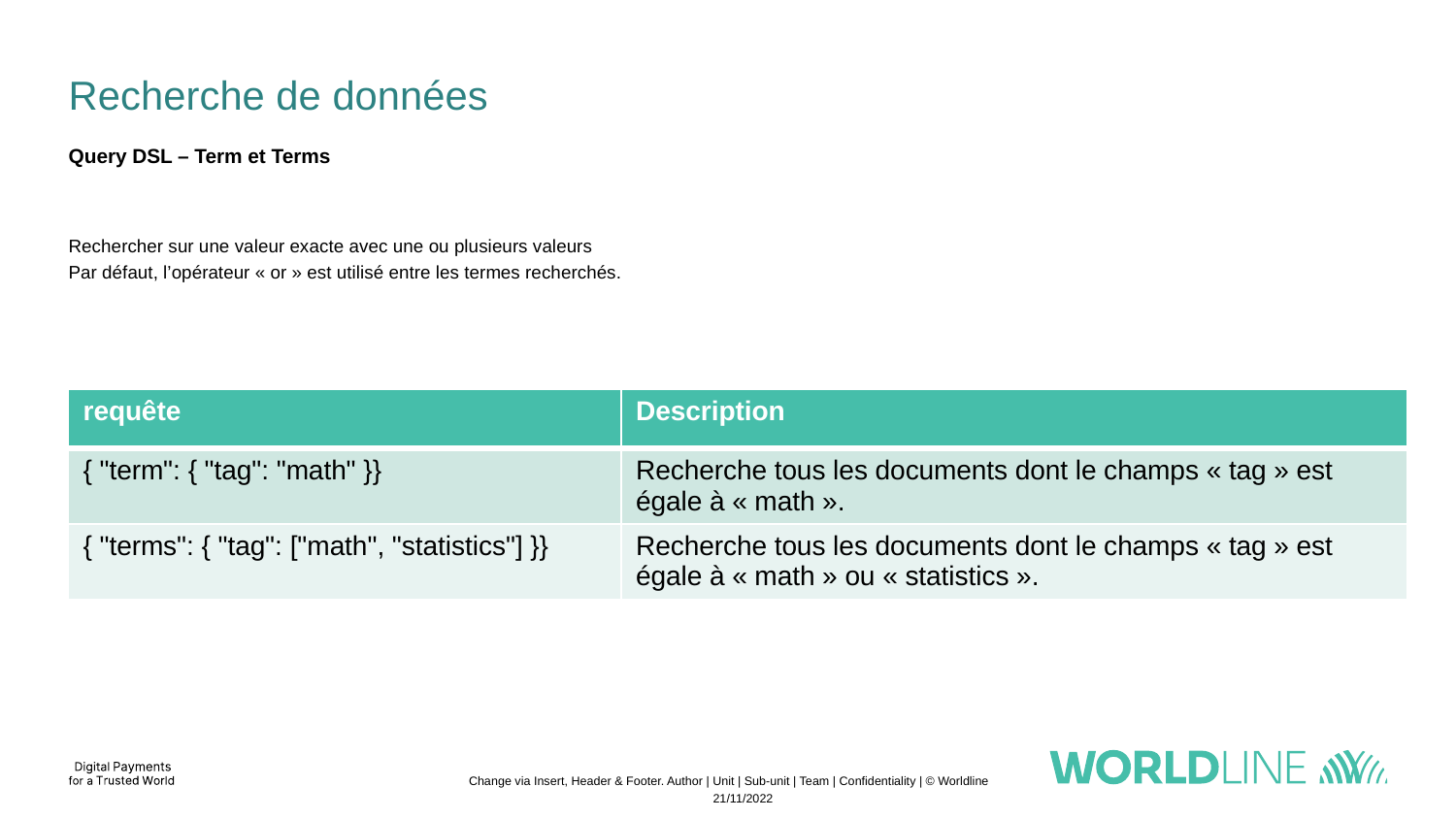

# Recherche de données
Query DSL – Term et Terms
Rechercher sur une valeur exacte avec une ou plusieurs valeurs
Par défaut, l’opérateur « or » est utilisé entre les termes recherchés.

| requête | Description |
| --- | --- |
| { "term": { "tag": "math" }} | Recherche tous les documents dont le champs « tag » est égale à « math ». |
| { "terms": { "tag": ["math", "statistics"] }} | Recherche tous les documents dont le champs « tag » est égale à « math » ou « statistics ». |
Change via Insert, Header & Footer. Author | Unit | Sub-unit | Team | Confidentiality | © Worldline
21/11/2022